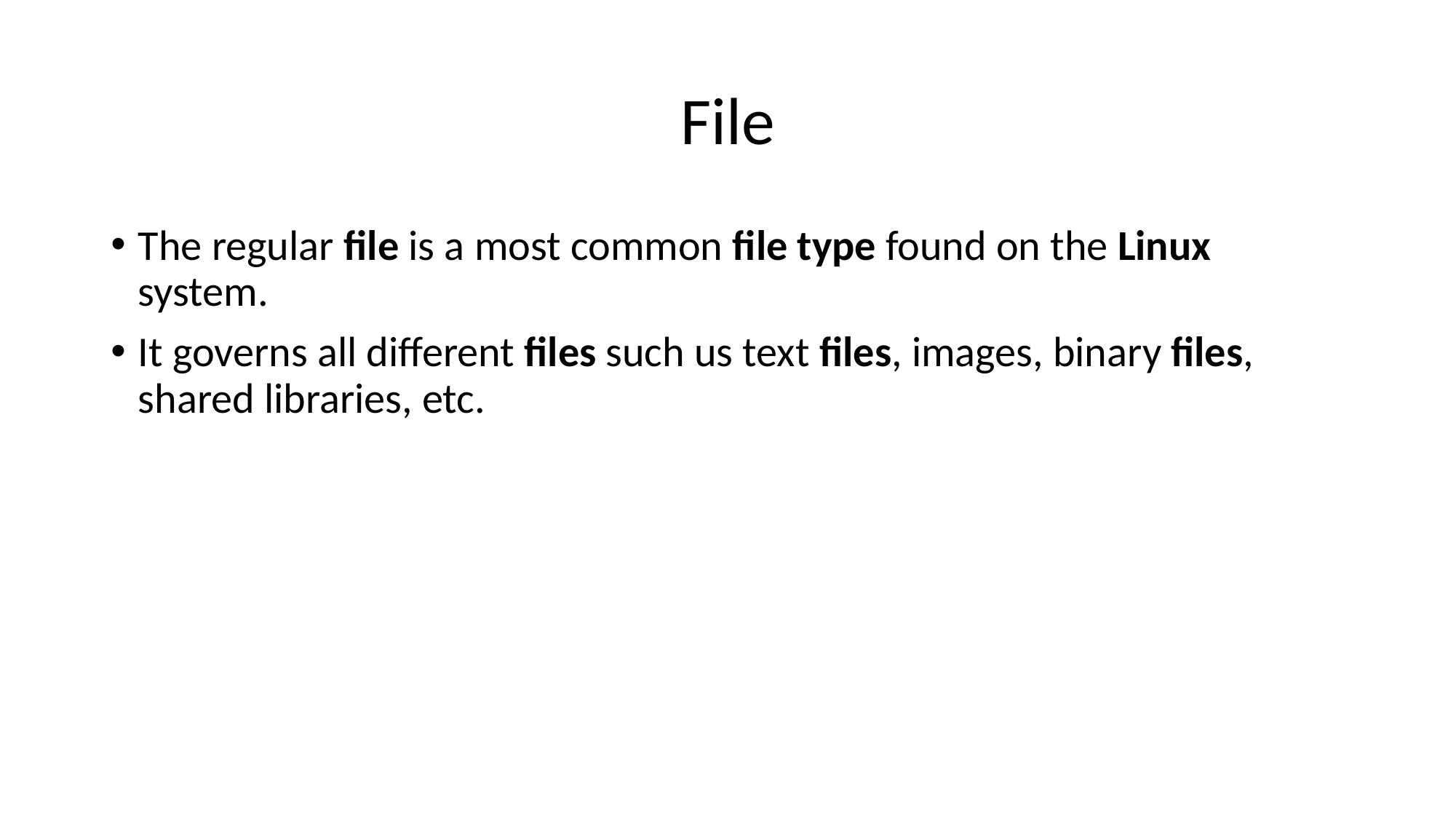

# File
The regular file is a most common file type found on the Linux system.
It governs all different files such us text files, images, binary files, shared libraries, etc.